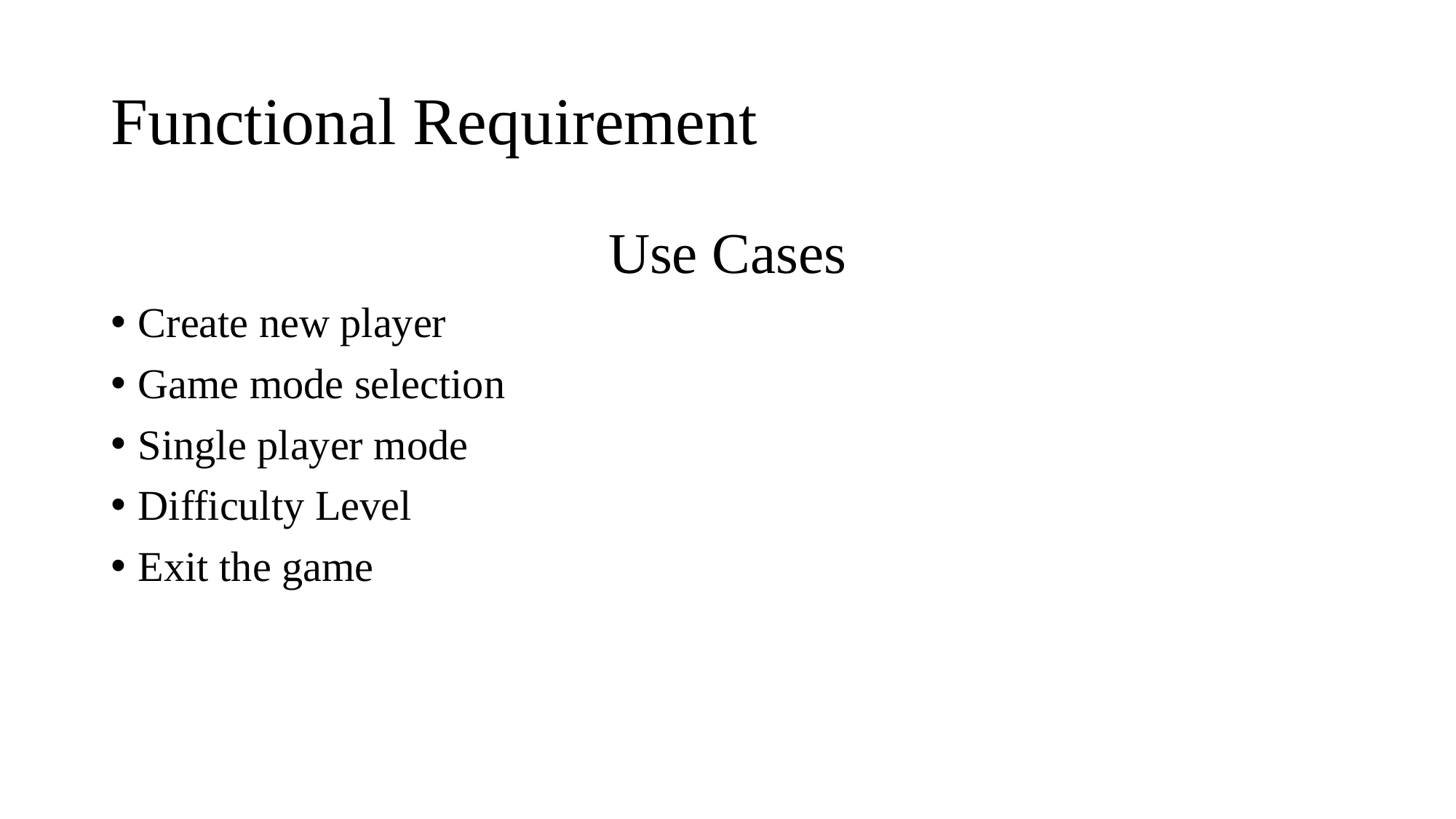

# Functional Requirement
Use Cases
Create new player
Game mode selection
Single player mode
Difficulty Level
Exit the game